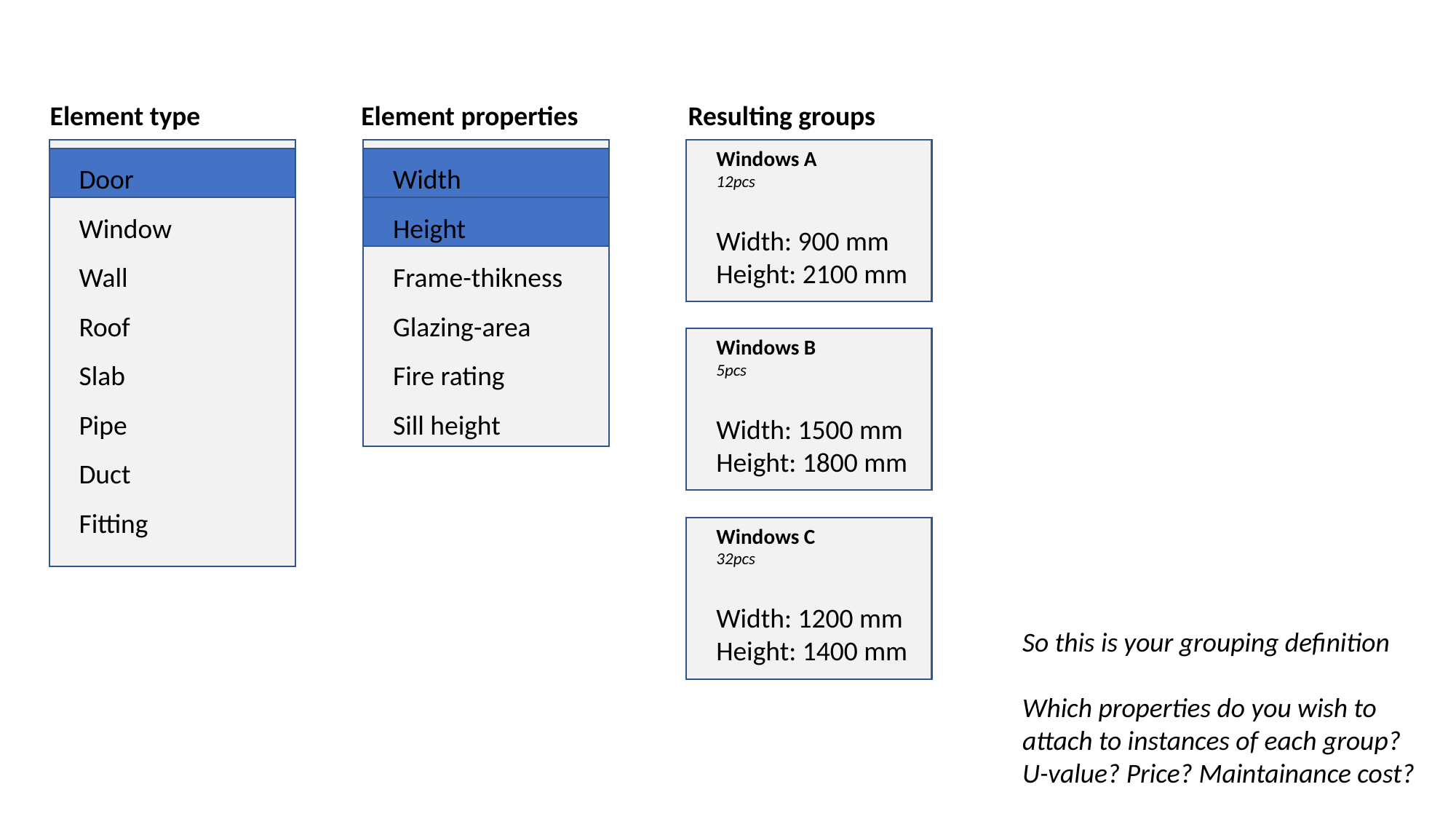

Element type
Door
Window
Wall
Roof
Slab
Pipe
Duct
Fitting

Element properties
Width
Height
Frame-thikness
Glazing-area
Fire rating
Sill height

Resulting groups
Windows A
12pcs

Width: 900 mm
Height: 2100 mm

Windows B
5pcs

Width: 1500 mm
Height: 1800 mm

Windows C
32pcs

Width: 1200 mm
Height: 1400 mm

So this is your grouping definition

Which properties do you wish to
attach to instances of each group?
U-value? Price? Maintainance cost?